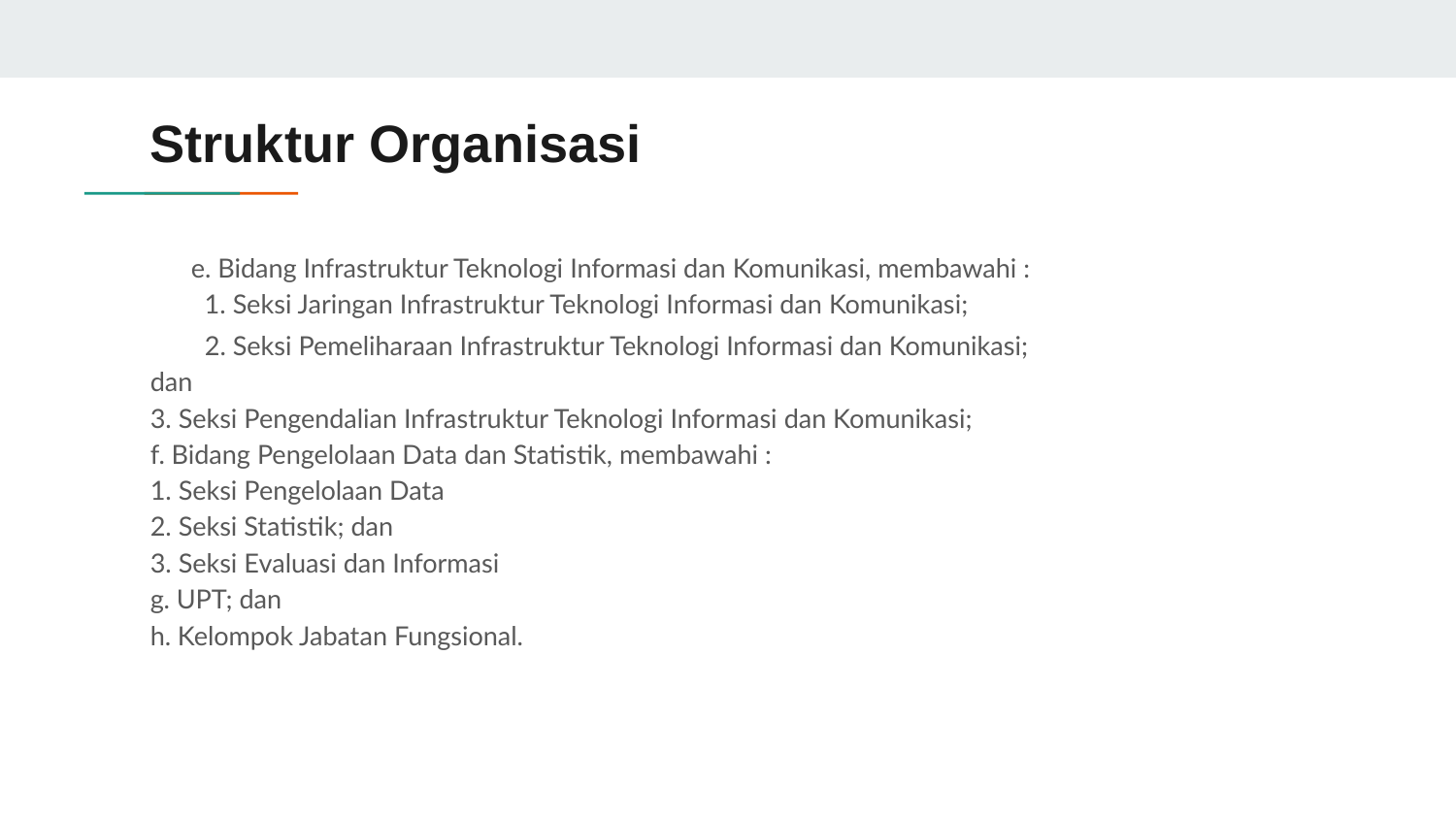

# Struktur Organisasi

      e. Bidang Infrastruktur Teknologi Informasi dan Komunikasi, membawahi :
        1. Seksi Jaringan Infrastruktur Teknologi Informasi dan Komunikasi;
        2. Seksi Pemeliharaan Infrastruktur Teknologi Informasi dan Komunikasi;
dan
3. Seksi Pengendalian Infrastruktur Teknologi Informasi dan Komunikasi;
f. Bidang Pengelolaan Data dan Statistik, membawahi :
1. Seksi Pengelolaan Data
2. Seksi Statistik; dan
3. Seksi Evaluasi dan Informasi
g. UPT; dan
h. Kelompok Jabatan Fungsional.